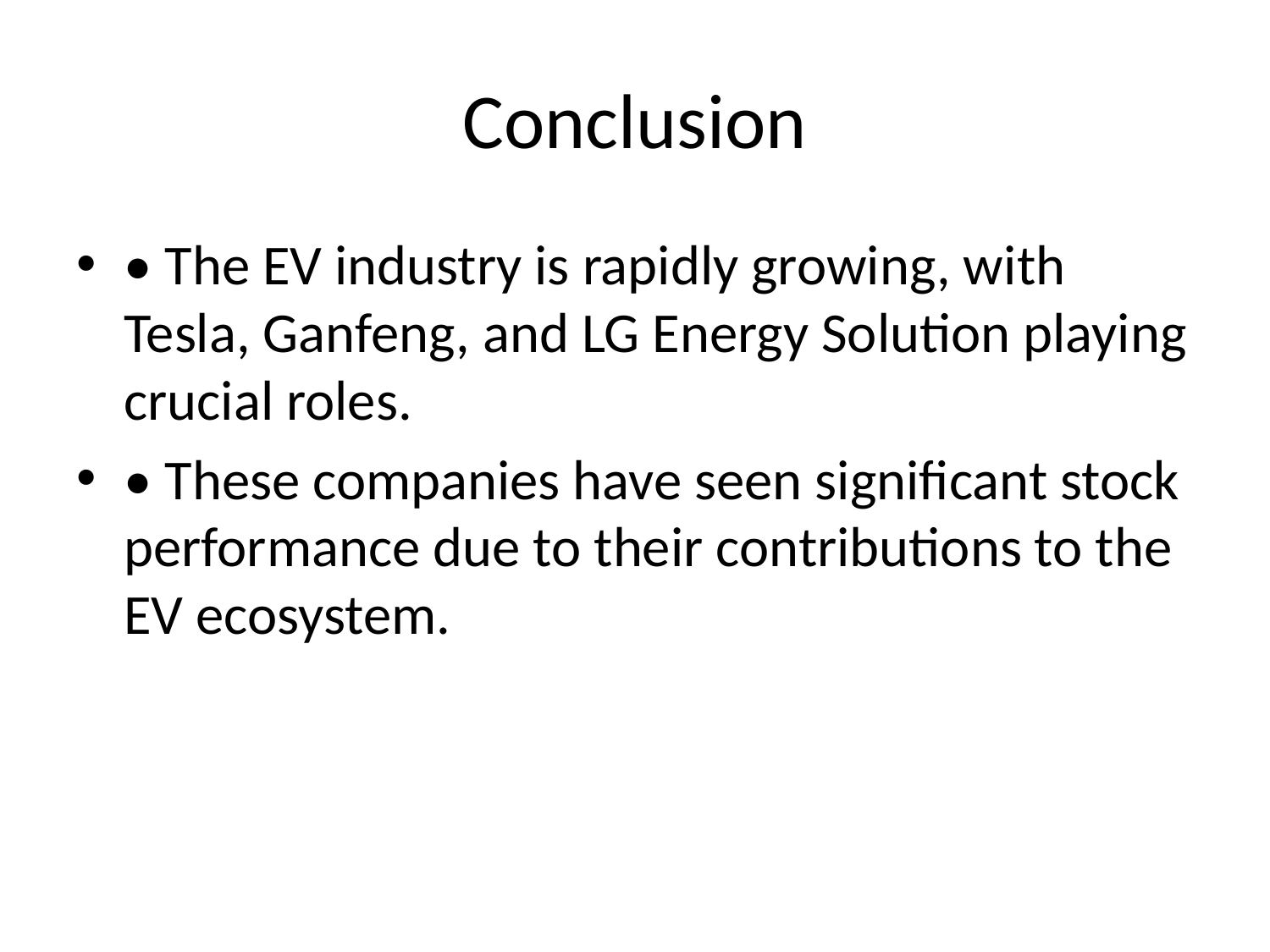

# Conclusion
• The EV industry is rapidly growing, with Tesla, Ganfeng, and LG Energy Solution playing crucial roles.
• These companies have seen significant stock performance due to their contributions to the EV ecosystem.